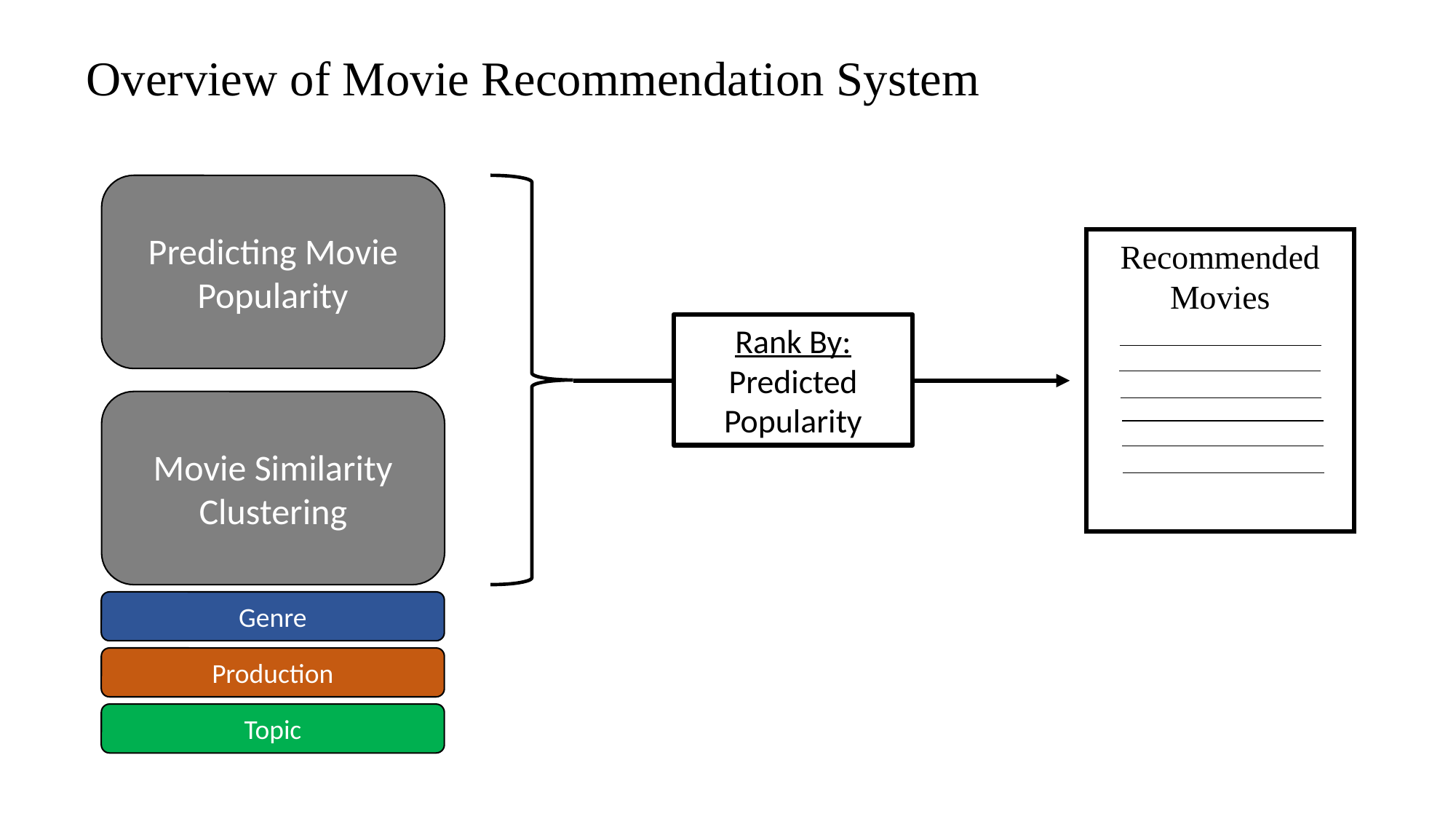

Overview of Movie Recommendation System

Predicting Movie Popularity

Recommended Movies
Rank By:
Predicted Popularity
Movie Similarity Clustering
Genre
Production
Topic